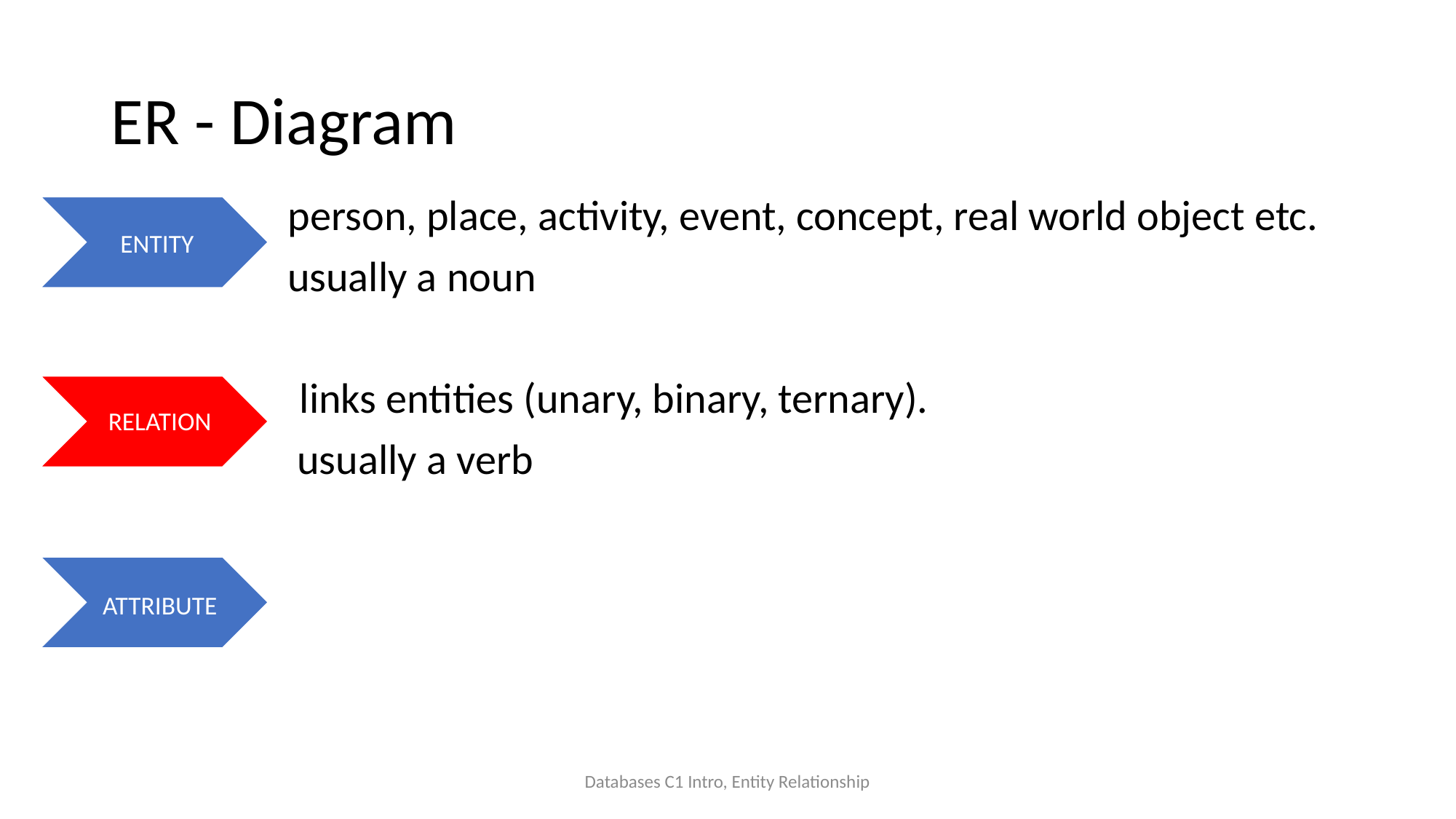

# ER - Diagram
ENTITY   person, place, activity, event, concept, real world object etc.
	       usually a noun

RELAT      links entities (unary, binary, ternary).
	        usually a verb

ATT

ENTITY

 RELATION

 ATTRIBUTE
Databases C1 Intro, Entity Relationship